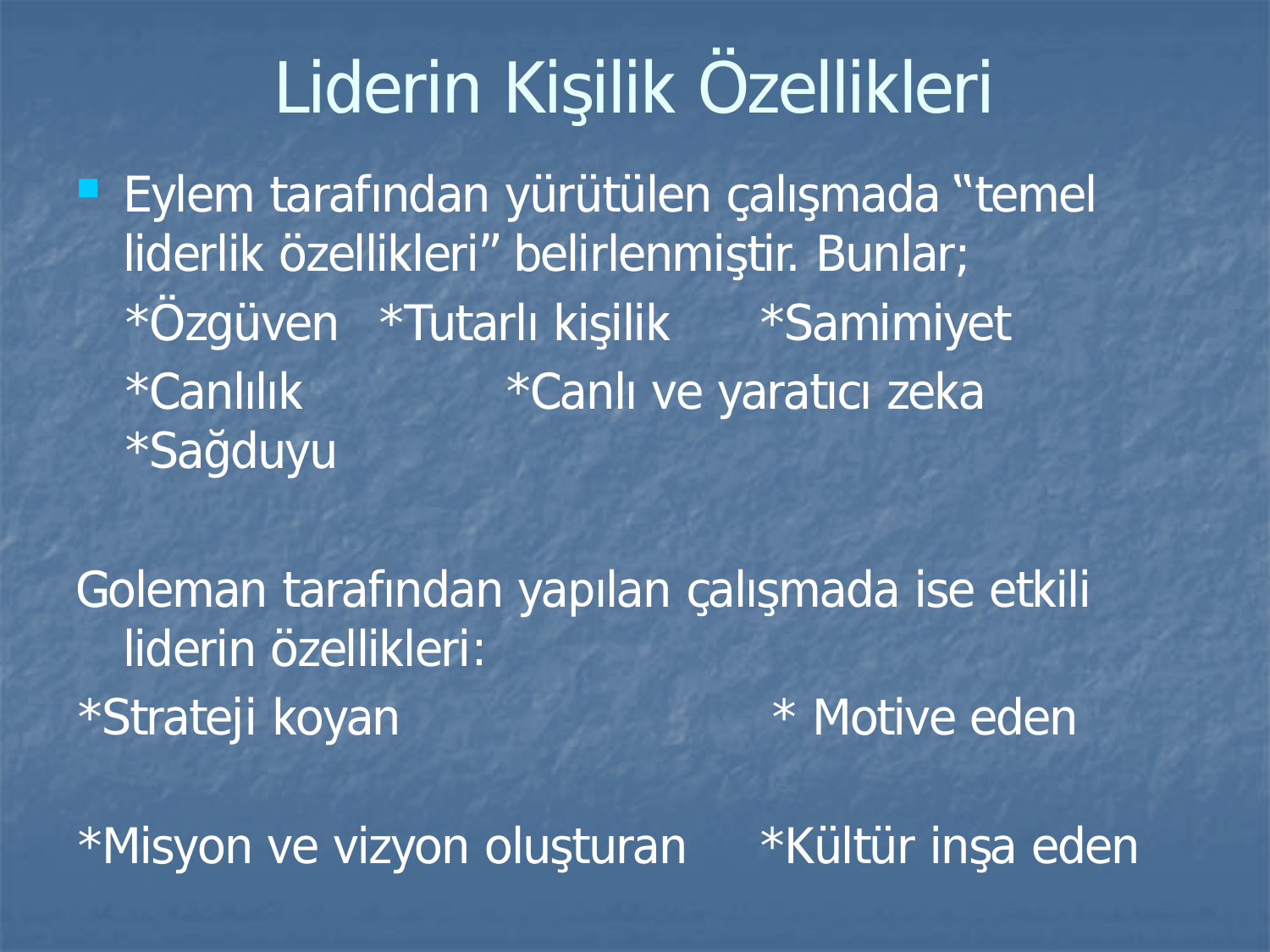

# Liderin Kişilik Özellikleri
Eylem tarafından yürütülen çalışmada “temel liderlik özellikleri” belirlenmiştir. Bunlar;
	*Özgüven	*Tutarlı kişilik	*Samimiyet
	*Canlılık		*Canlı ve yaratıcı zeka	*Sağduyu

Goleman tarafından yapılan çalışmada ise etkili liderin özellikleri:
*Strateji koyan		         * Motive eden
*Misyon ve vizyon oluşturan	*Kültür inşa eden